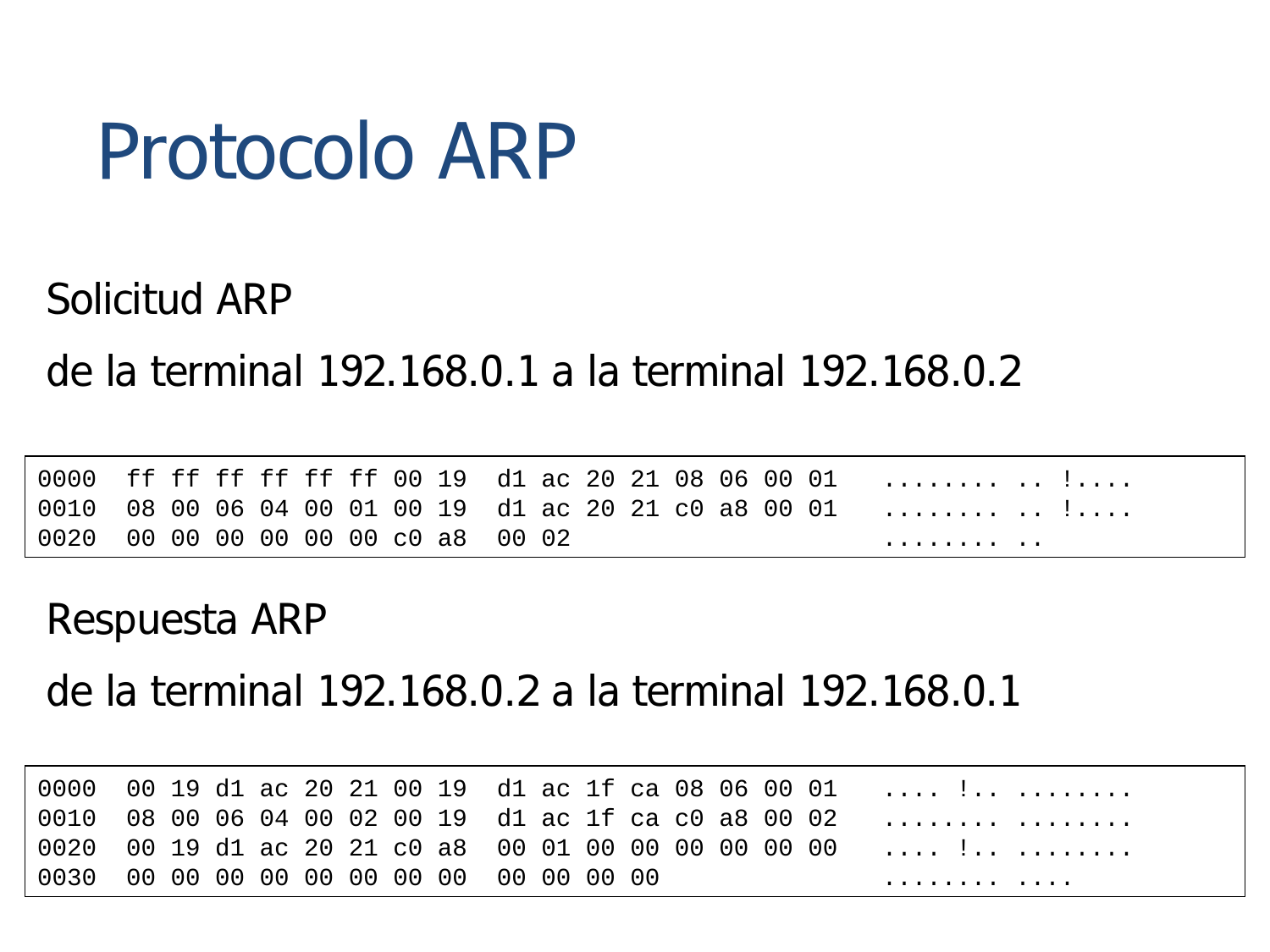

Protocolo ARP
Solicitud ARP
de la terminal 192.168.0.1 a la terminal 192.168.0.2
0000  ff ff ff ff ff ff 00 19  d1 ac 20 21 08 06 00 01   ........ .. !....
0010  08 00 06 04 00 01 00 19  d1 ac 20 21 c0 a8 00 01   ........ .. !....
0020  00 00 00 00 00 00 c0 a8  00 02                     ........ ..
Respuesta ARP
de la terminal 192.168.0.2 a la terminal 192.168.0.1
0000  00 19 d1 ac 20 21 00 19  d1 ac 1f ca 08 06 00 01   .... !.. ........
0010  08 00 06 04 00 02 00 19  d1 ac 1f ca c0 a8 00 02   ........ ........
0020  00 19 d1 ac 20 21 c0 a8  00 01 00 00 00 00 00 00   .... !.. ........
0030  00 00 00 00 00 00 00 00  00 00 00 00               ........ ....